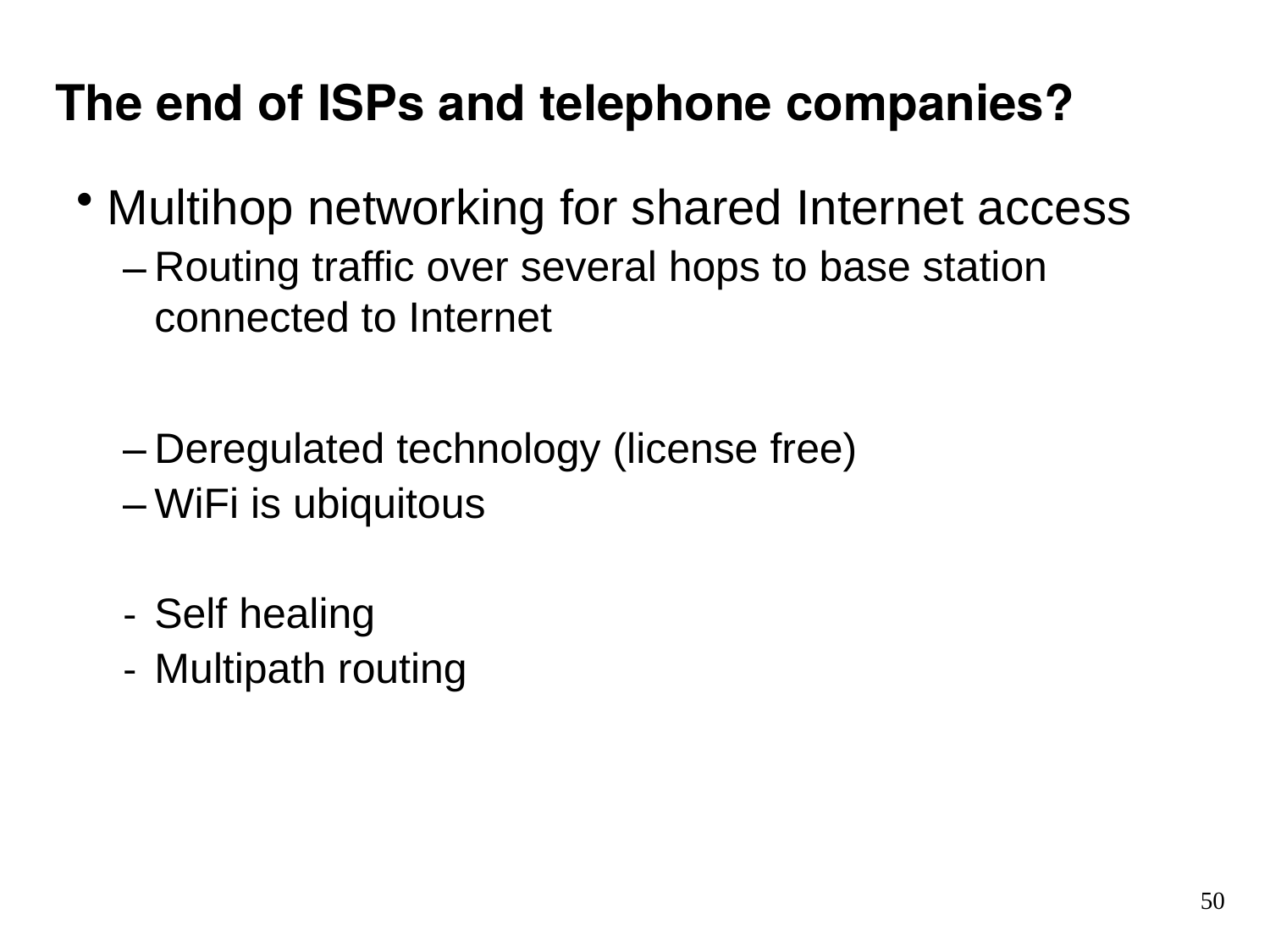

# The end of ISPs and telephone companies?
Multihop networking for shared Internet access
Routing traffic over several hops to base station connected to Internet

Deregulated technology (license free)
WiFi is ubiquitous

Self healing
Multipath routing

50